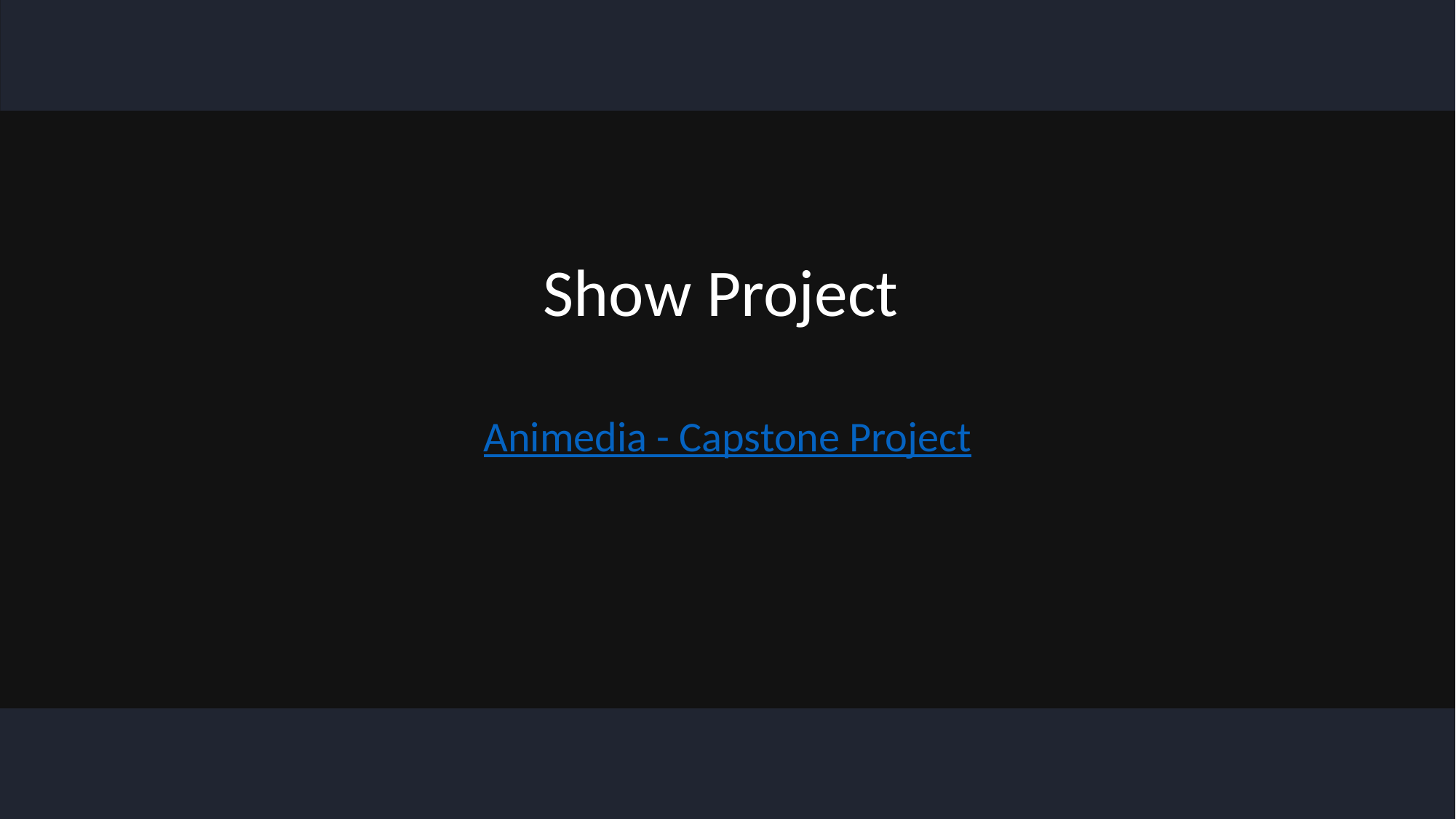

# Show Project
Animedia - Capstone Project